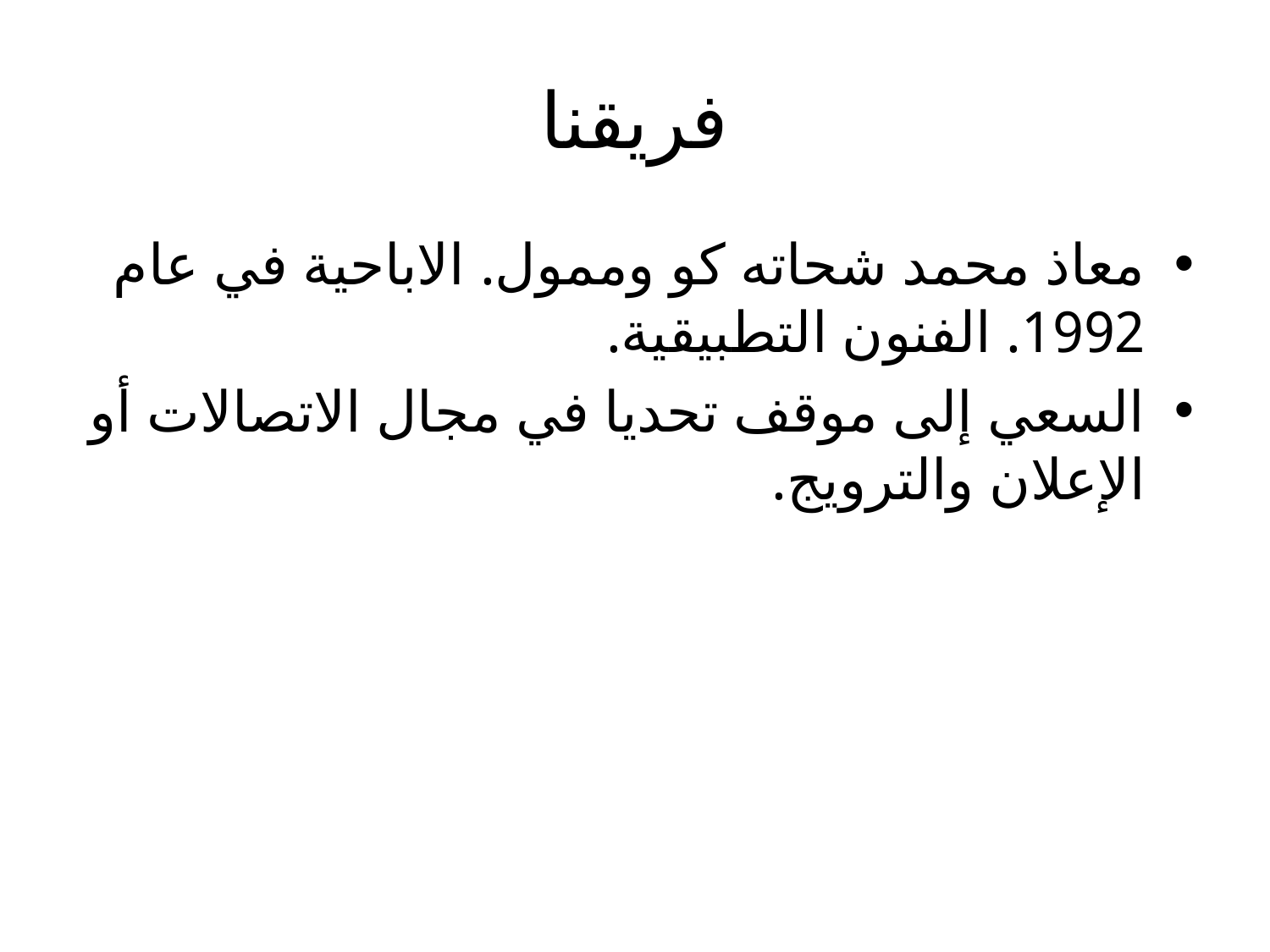

# فريقنا
معاذ محمد شحاته كو وممول. الاباحية في عام 1992. الفنون التطبيقية.
السعي إلى موقف تحديا في مجال الاتصالات أو الإعلان والترويج.